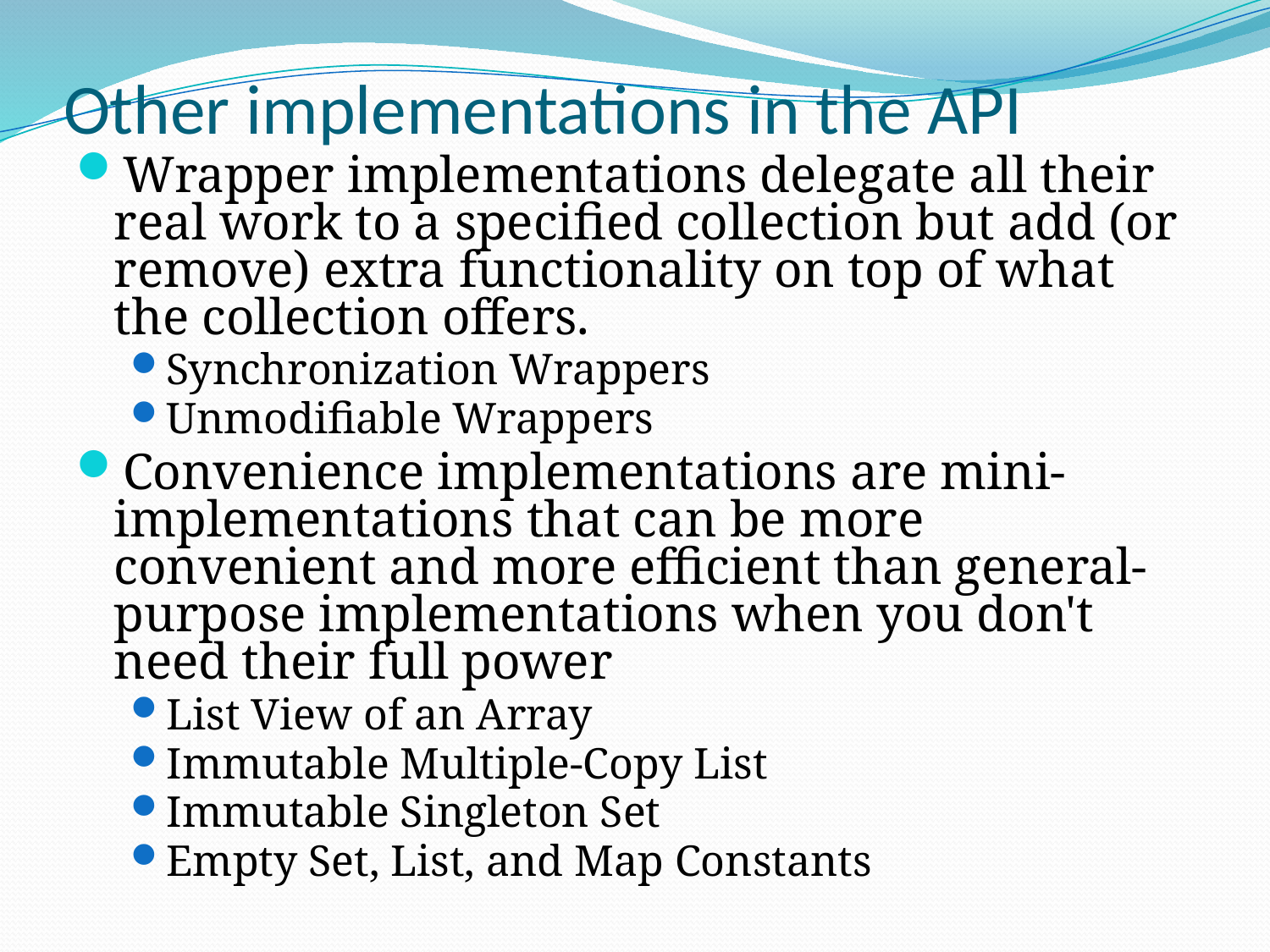

# Other implementations in the API
Wrapper implementations delegate all their real work to a specified collection but add (or remove) extra functionality on top of what the collection offers.
Synchronization Wrappers
Unmodifiable Wrappers
Convenience implementations are mini-implementations that can be more convenient and more efficient than general-purpose implementations when you don't need their full power
List View of an Array
Immutable Multiple-Copy List
Immutable Singleton Set
Empty Set, List, and Map Constants